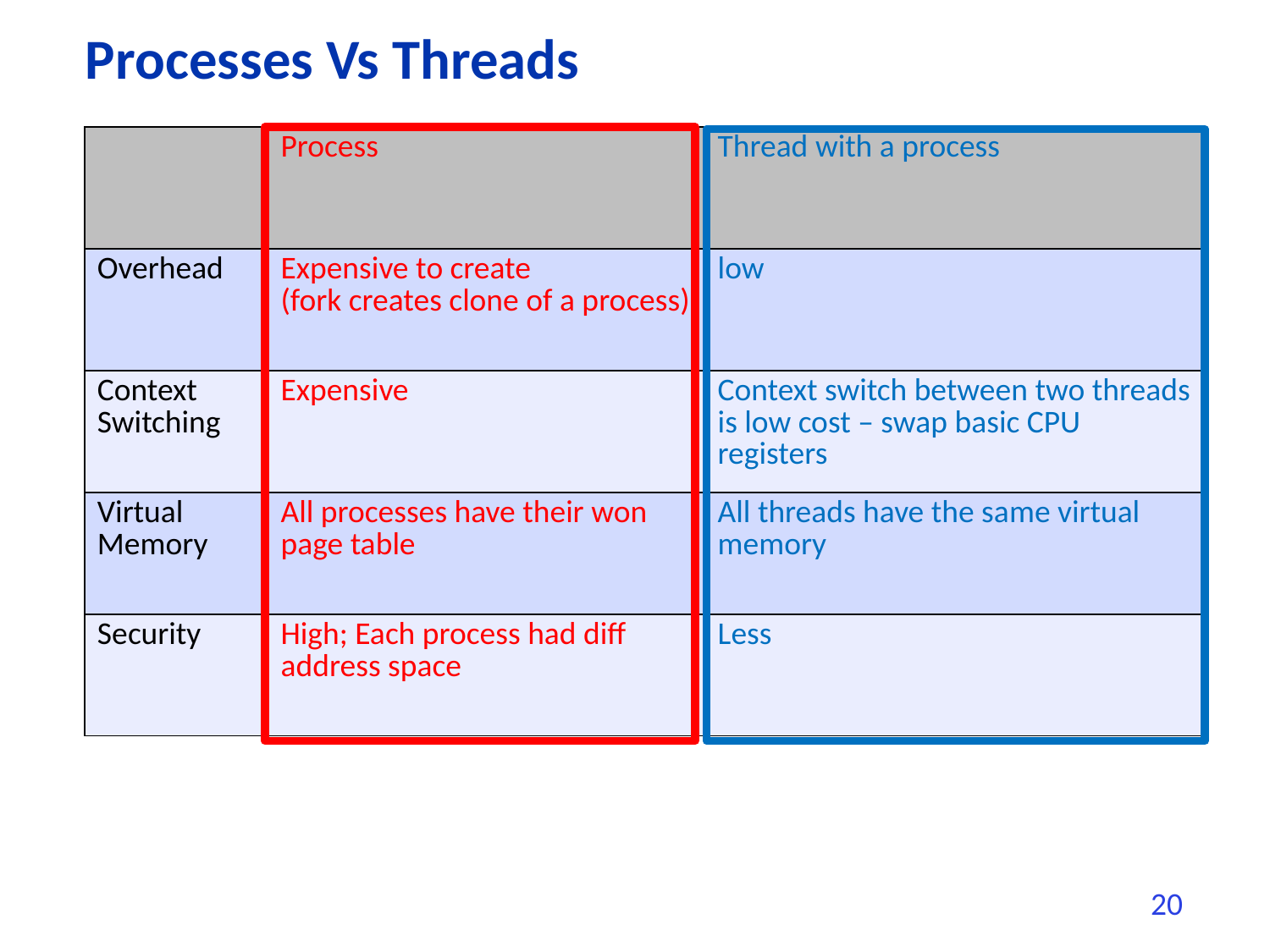

# Processes Vs Threads
|  | Process | Thread with a process |
| --- | --- | --- |
| Overhead | Expensive to create (fork creates clone of a process) | low |
| Context Switching | Expensive | Context switch between two threads is low cost – swap basic CPU registers |
| Virtual Memory | All processes have their won page table | All threads have the same virtual memory |
| Security | High; Each process had diff address space | Less |